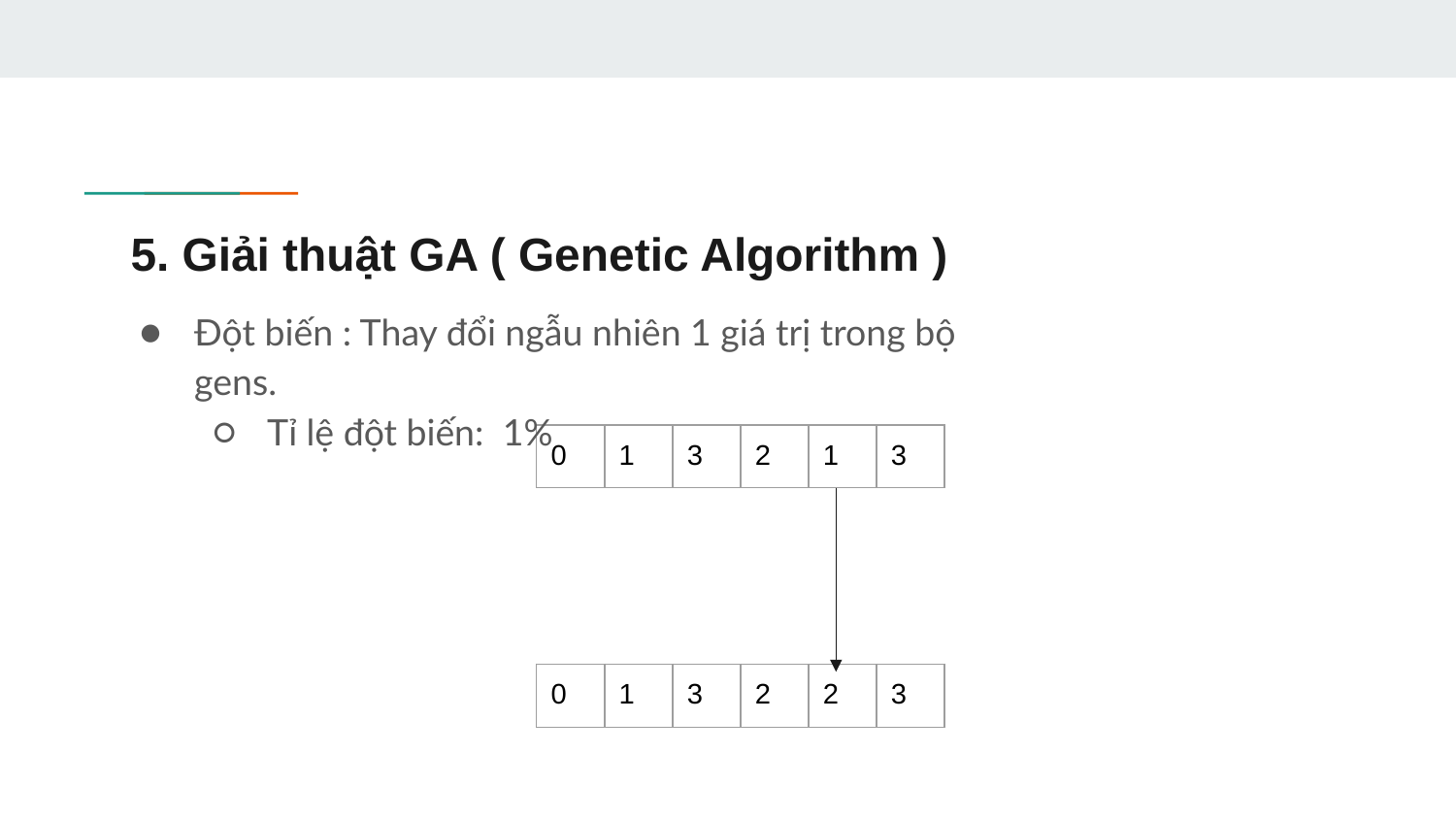

# 5. Giải thuật GA ( Genetic Algorithm )
Đột biến : Thay đổi ngẫu nhiên 1 giá trị trong bộ gens.
Tỉ lệ đột biến:  1%
| 0 | 1 | 3 | 2 | 1 | 3 |
| --- | --- | --- | --- | --- | --- |
| 0 | 1 | 3 | 2 | 2 | 3 |
| --- | --- | --- | --- | --- | --- |